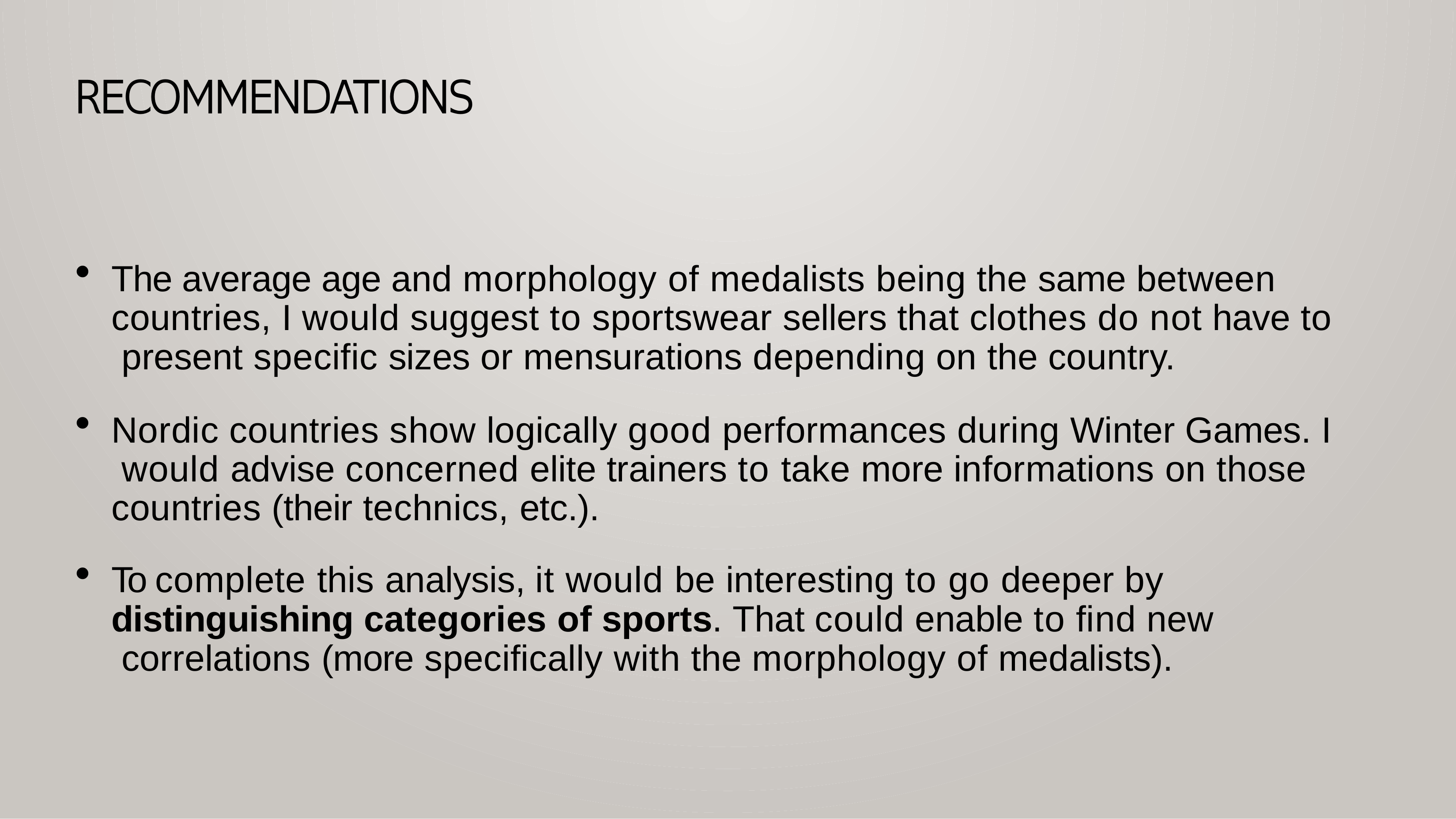

# Recommendations
The average age and morphology of medalists being the same between  countries, I would suggest to sportswear sellers that clothes do not have to  present specific sizes or mensurations depending on the country.
Nordic countries show logically good performances during Winter Games. I  would advise concerned elite trainers to take more informations on those  countries (their technics, etc.).
To complete this analysis, it would be interesting to go deeper by  distinguishing categories of sports. That could enable to find new  correlations (more specifically with the morphology of medalists).